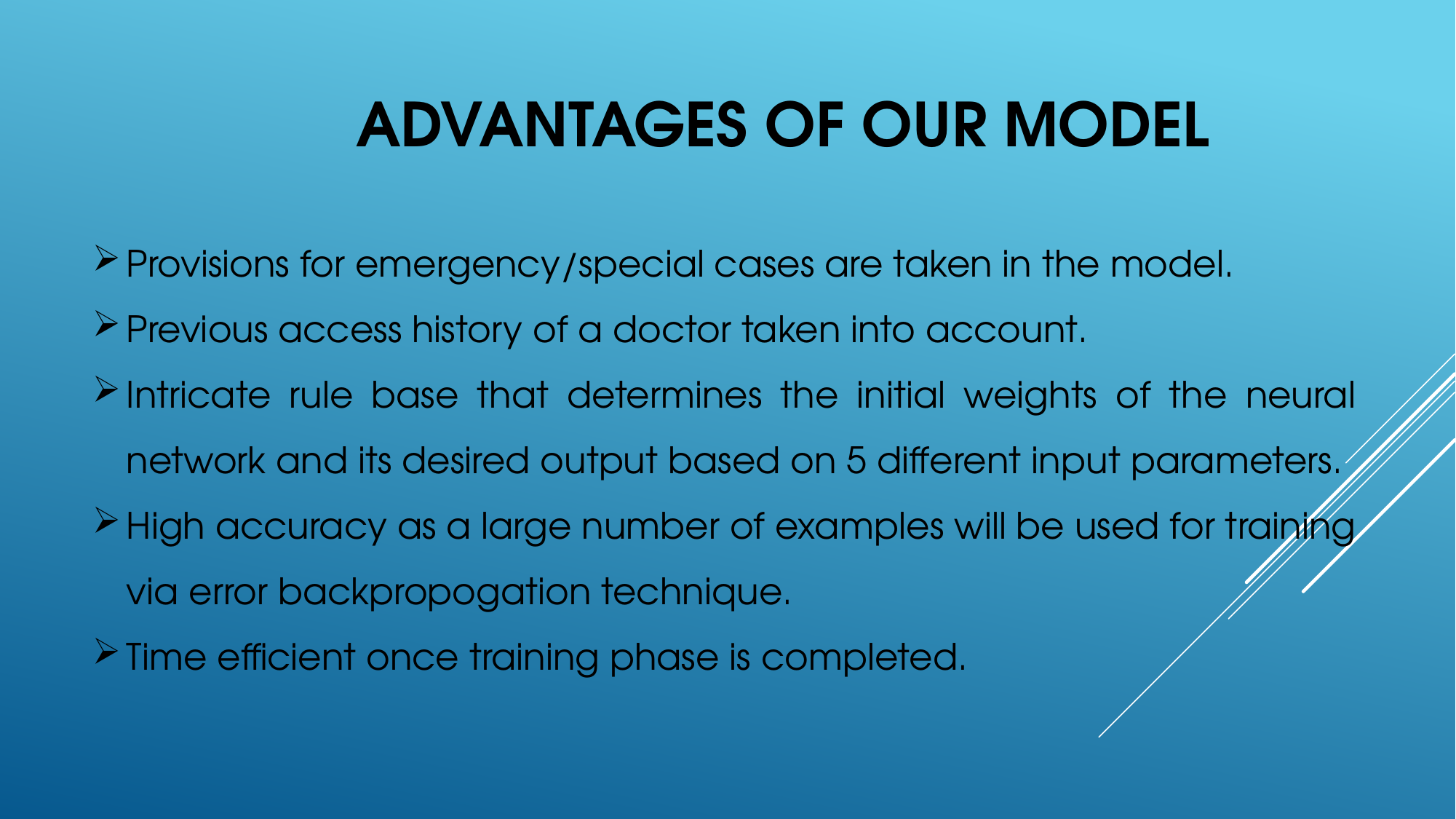

# ADVANTAGES OF OUR MODEL
Provisions for emergency/special cases are taken in the model.
Previous access history of a doctor taken into account.
Intricate rule base that determines the initial weights of the neural network and its desired output based on 5 different input parameters.
High accuracy as a large number of examples will be used for training via error backpropogation technique.
Time efficient once training phase is completed.